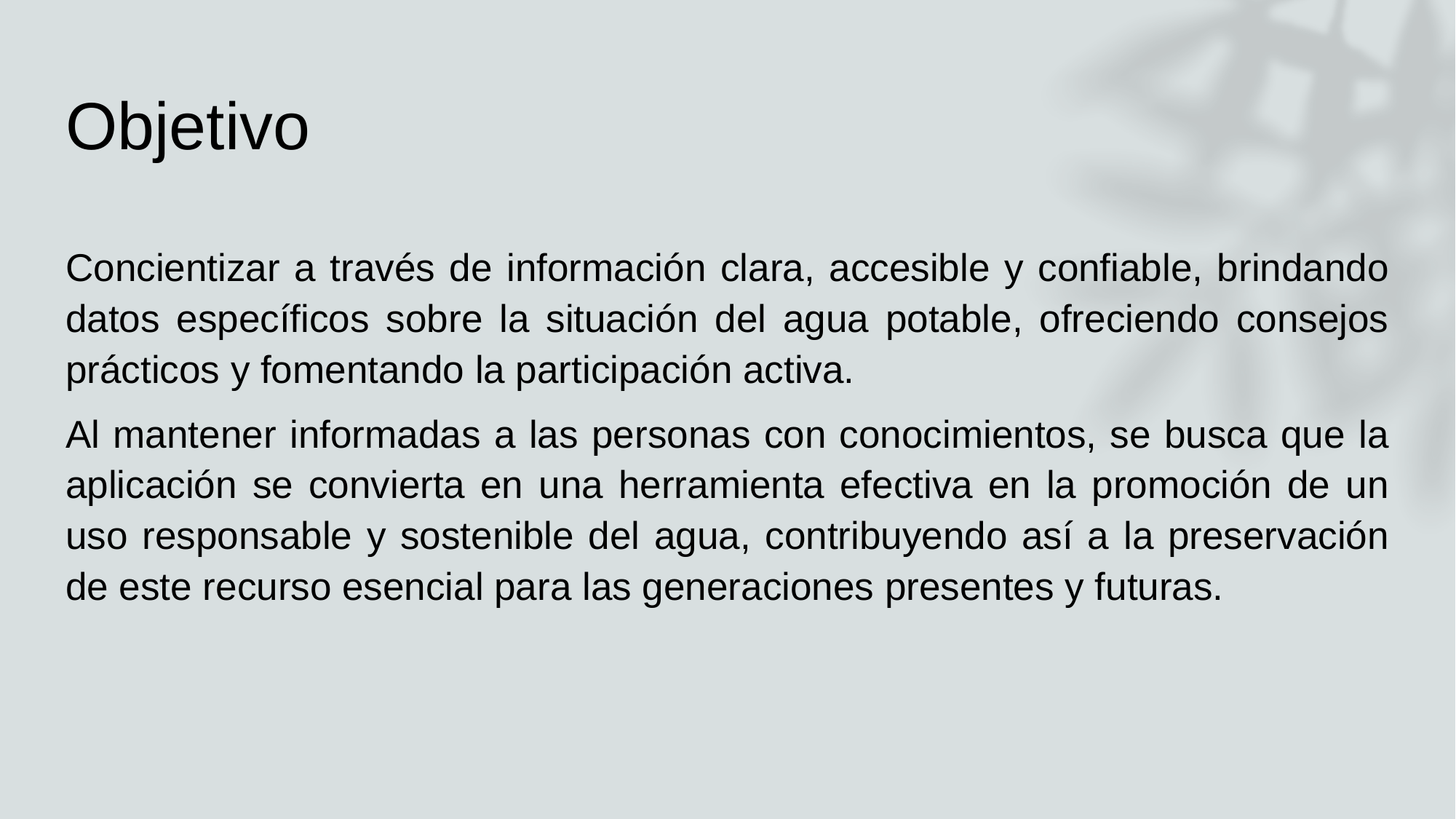

# Objetivo
Concientizar a través de información clara, accesible y confiable, brindando datos específicos sobre la situación del agua potable, ofreciendo consejos prácticos y fomentando la participación activa.
Al mantener informadas a las personas con conocimientos, se busca que la aplicación se convierta en una herramienta efectiva en la promoción de un uso responsable y sostenible del agua, contribuyendo así a la preservación de este recurso esencial para las generaciones presentes y futuras.